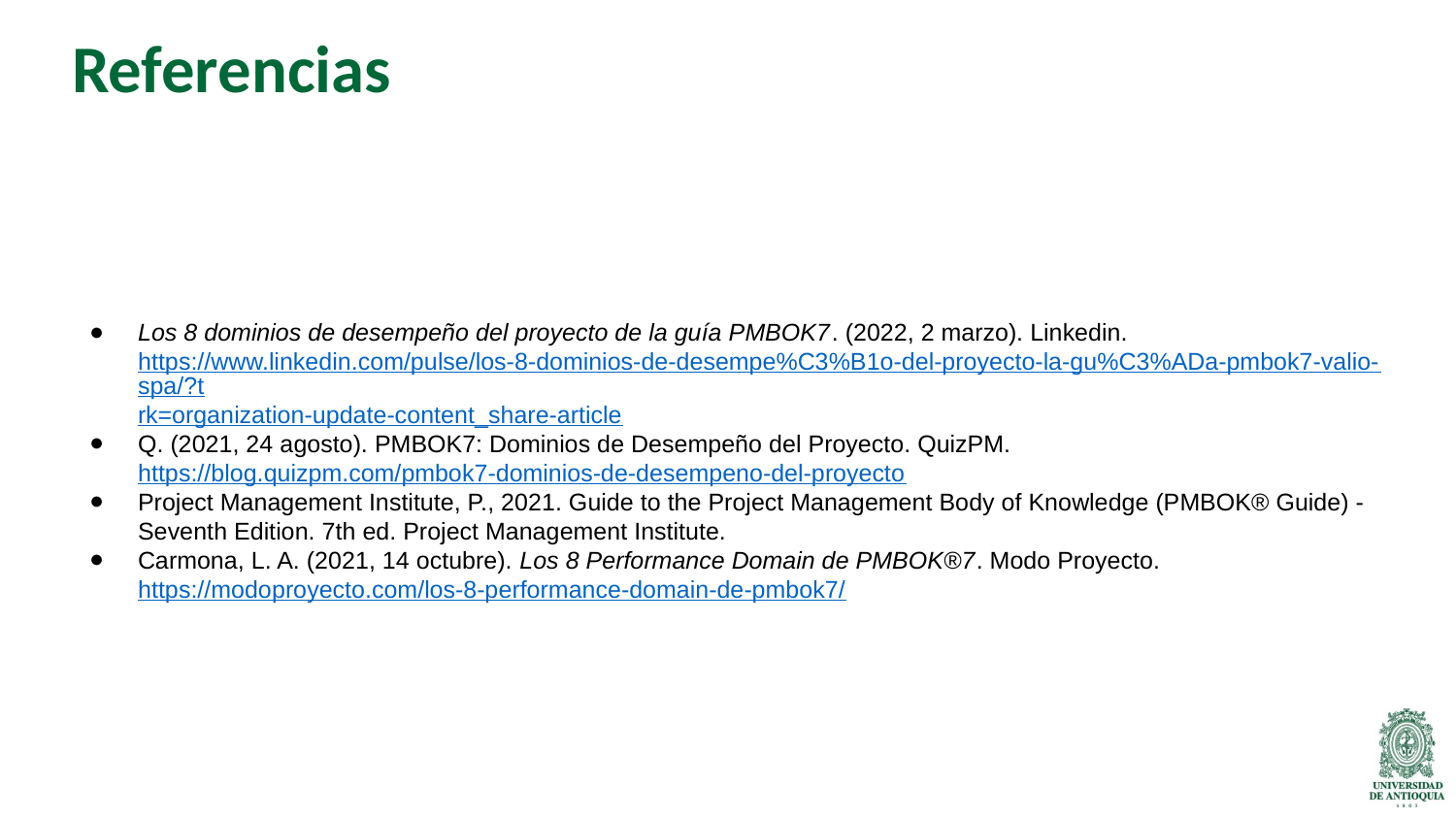

# Referencias
Los 8 dominios de desempeño del proyecto de la guía PMBOK7. (2022, 2 marzo). Linkedin. https://www.linkedin.com/pulse/los-8-dominios-de-desempe%C3%B1o-del-proyecto-la-gu%C3%ADa-pmbok7-valio-spa/?trk=organization-update-content_share-article
Q. (2021, 24 agosto). PMBOK7: Dominios de Desempeño del Proyecto. QuizPM. https://blog.quizpm.com/pmbok7-dominios-de-desempeno-del-proyecto
Project Management Institute, P., 2021. Guide to the Project Management Body of Knowledge (PMBOK® Guide) - Seventh Edition. 7th ed. Project Management Institute.
Carmona, L. A. (2021, 14 octubre). Los 8 Performance Domain de PMBOK®7. Modo Proyecto. https://modoproyecto.com/los-8-performance-domain-de-pmbok7/